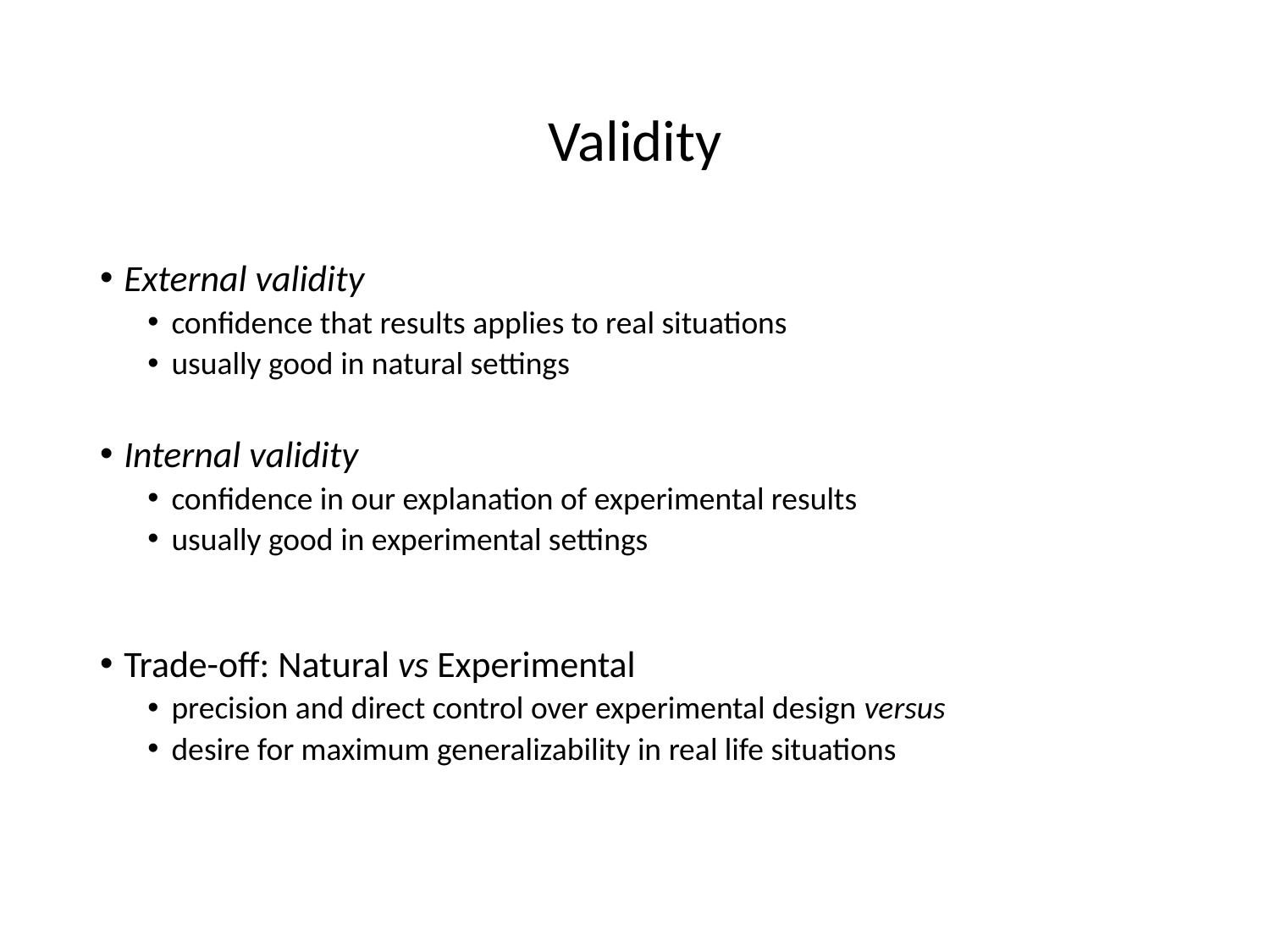

# Validity
External validity
confidence that results applies to real situations
usually good in natural settings

Internal validity
confidence in our explanation of experimental results
usually good in experimental settings

Trade-off: Natural vs Experimental
precision and direct control over experimental design versus
desire for maximum generalizability in real life situations